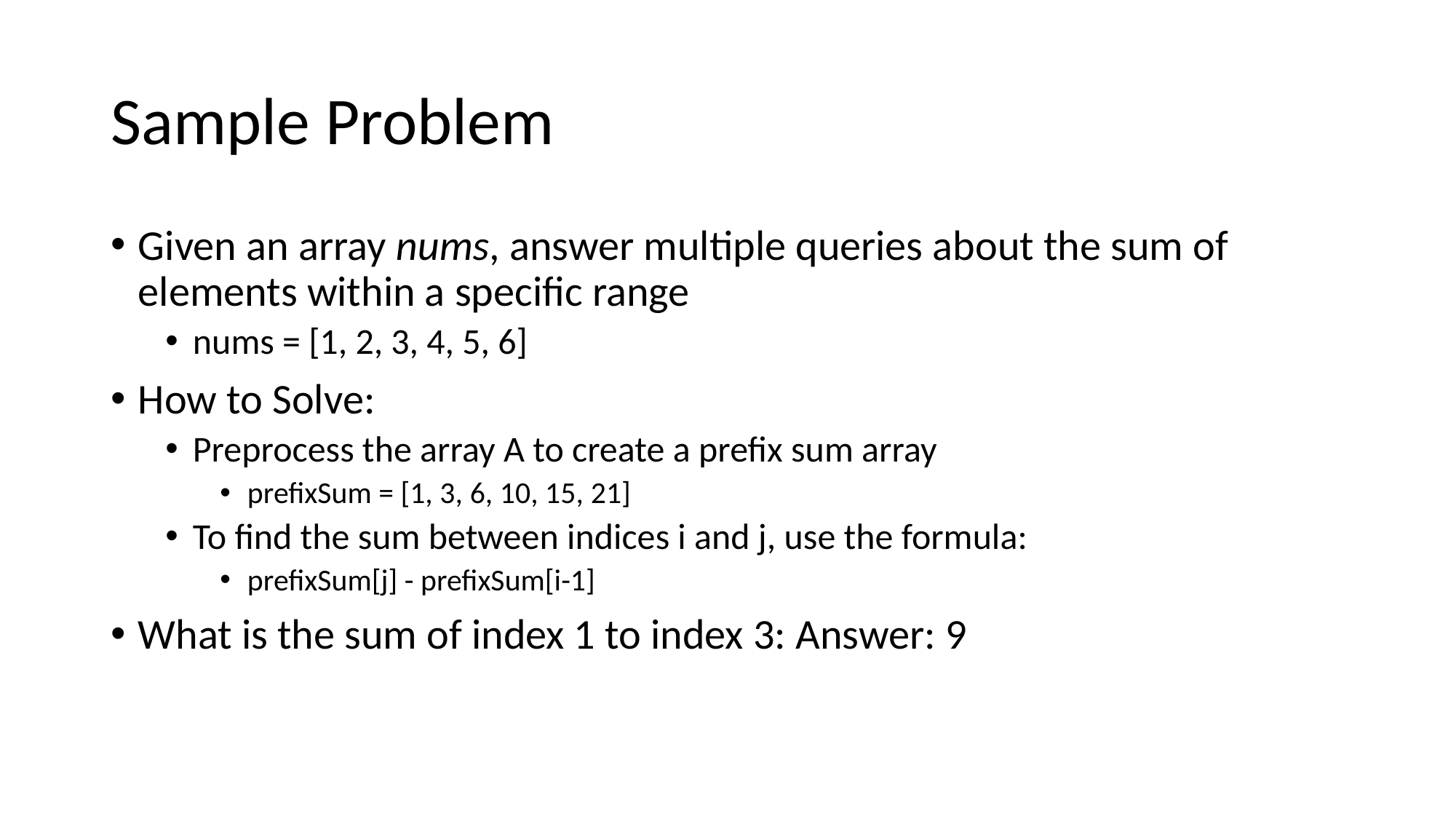

# Sample Problem
Given an array nums, answer multiple queries about the sum of elements within a specific range
nums = [1, 2, 3, 4, 5, 6]
How to Solve:
Preprocess the array A to create a prefix sum array
prefixSum = [1, 3, 6, 10, 15, 21]
To find the sum between indices i and j, use the formula:
prefixSum[j] - prefixSum[i-1]
What is the sum of index 1 to index 3: Answer: 9